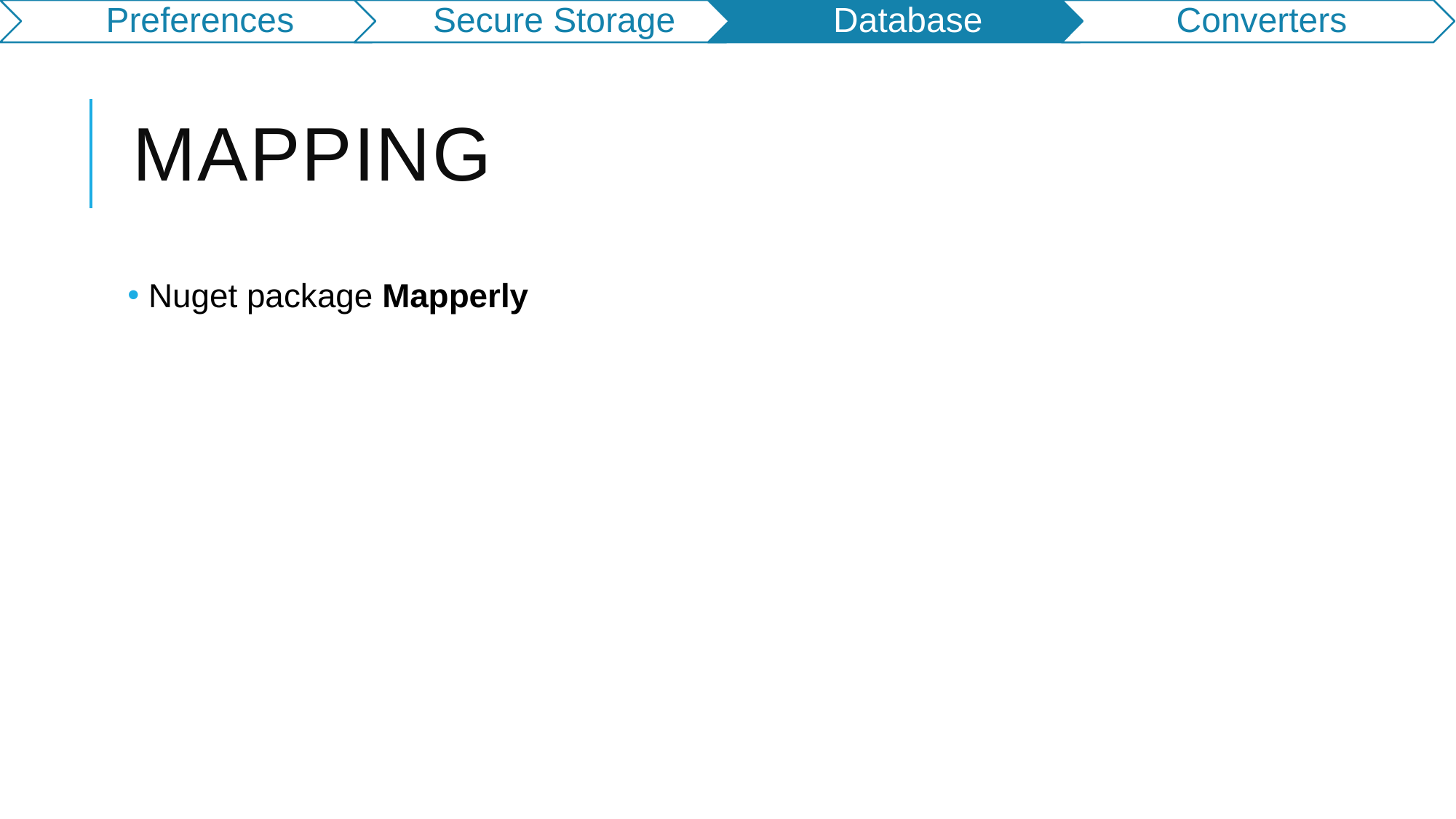

Preferences
Secure Storage
Database
Converters
# Mapping
 Nuget package Mapperly